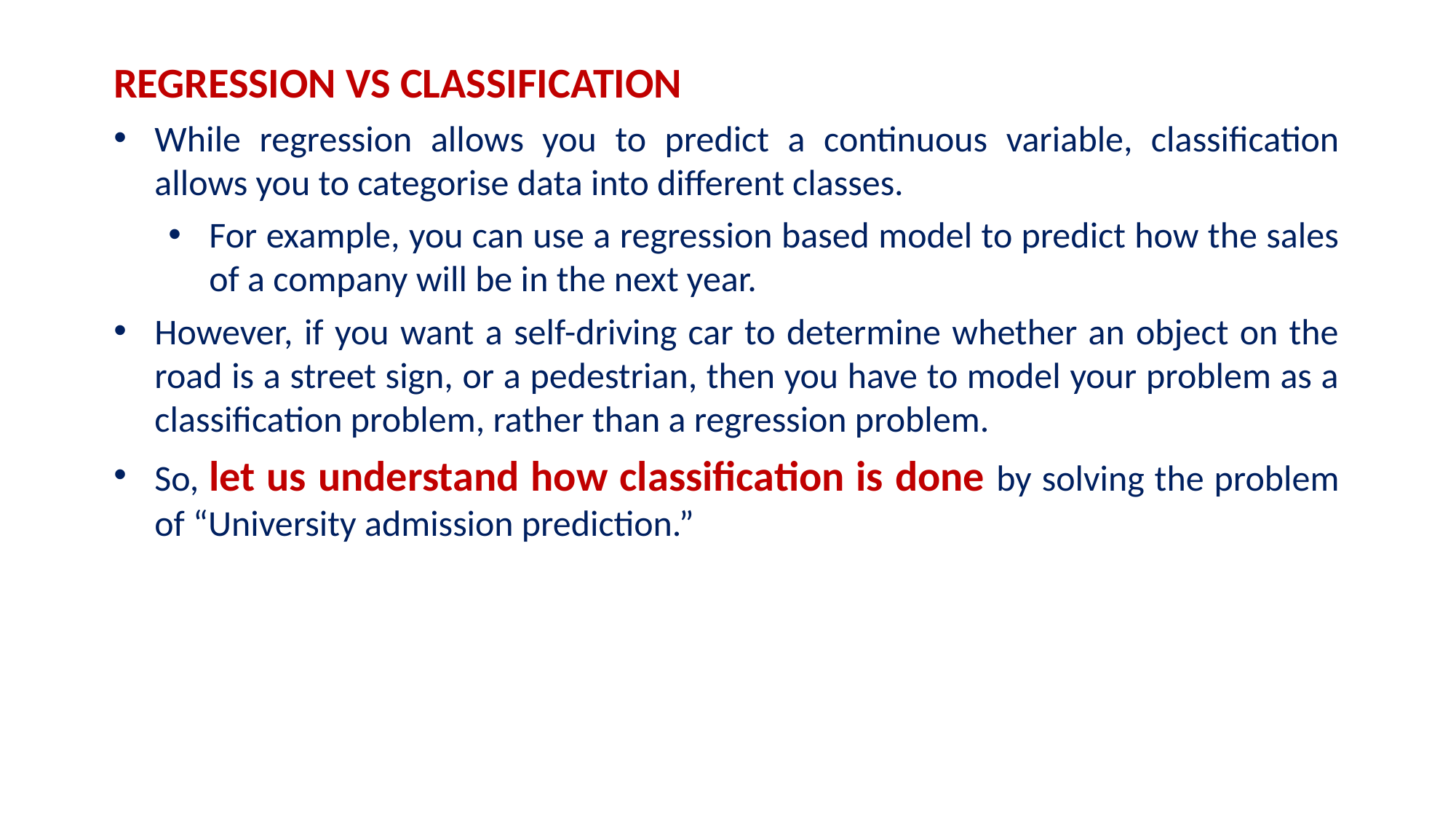

REGRESSION VS CLASSIFICATION
While regression allows you to predict a continuous variable, classification allows you to categorise data into different classes.
For example, you can use a regression based model to predict how the sales of a company will be in the next year.
However, if you want a self-driving car to determine whether an object on the road is a street sign, or a pedestrian, then you have to model your problem as a classification problem, rather than a regression problem.
So, let us understand how classification is done by solving the problem of “University admission prediction.”